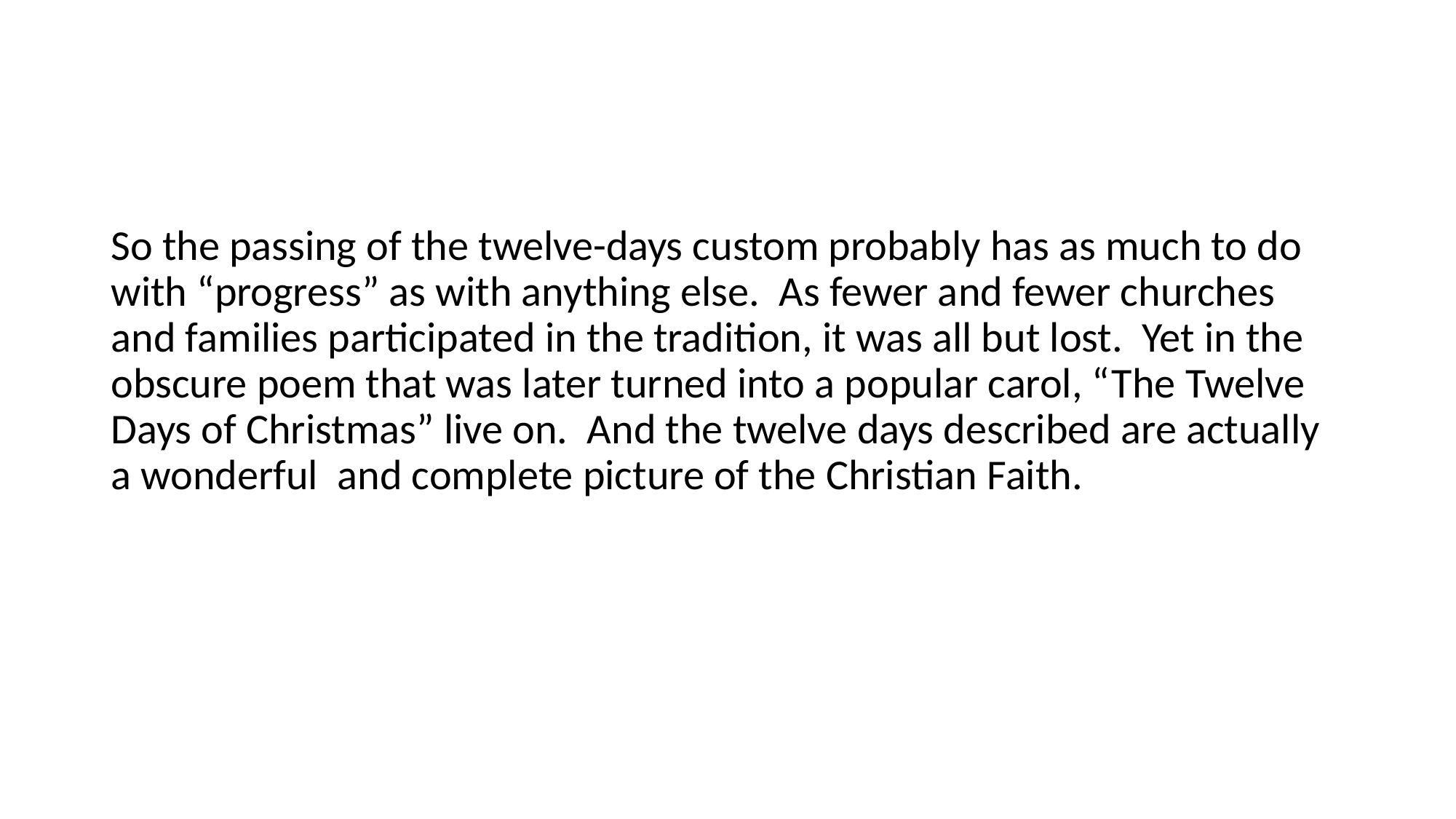

#
So the passing of the twelve-days custom probably has as much to do with “progress” as with anything else.  As fewer and fewer churches and families participated in the tradition, it was all but lost.  Yet in the obscure poem that was later turned into a popular carol, “The Twelve Days of Christmas” live on.  And the twelve days described are actually a wonderful  and complete picture of the Christian Faith.